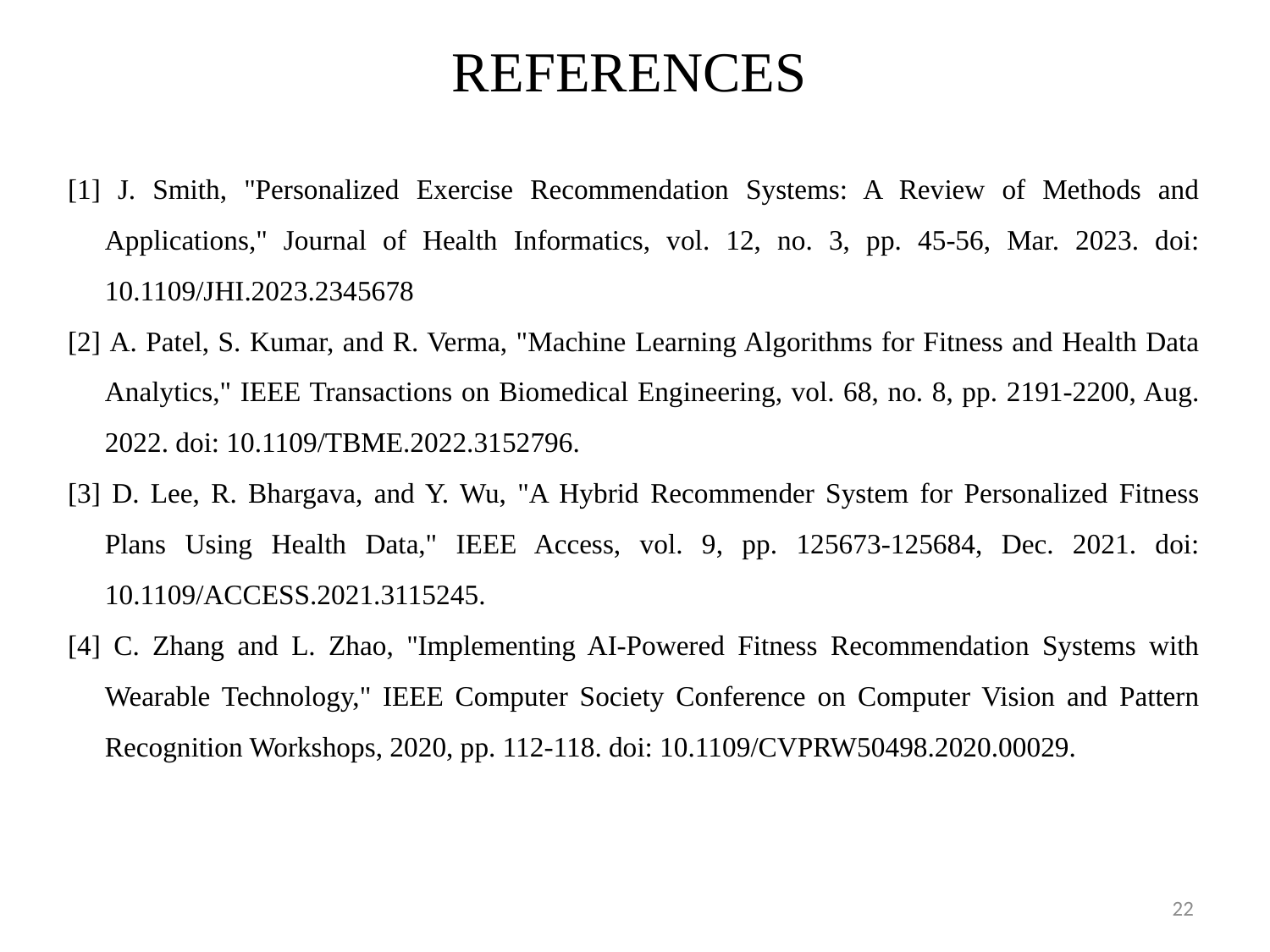

# REFERENCES
[1] J. Smith, "Personalized Exercise Recommendation Systems: A Review of Methods and Applications," Journal of Health Informatics, vol. 12, no. 3, pp. 45-56, Mar. 2023. doi: 10.1109/JHI.2023.2345678
[2] A. Patel, S. Kumar, and R. Verma, "Machine Learning Algorithms for Fitness and Health Data Analytics," IEEE Transactions on Biomedical Engineering, vol. 68, no. 8, pp. 2191-2200, Aug. 2022. doi: 10.1109/TBME.2022.3152796.
[3] D. Lee, R. Bhargava, and Y. Wu, "A Hybrid Recommender System for Personalized Fitness Plans Using Health Data," IEEE Access, vol. 9, pp. 125673-125684, Dec. 2021. doi: 10.1109/ACCESS.2021.3115245.
[4] C. Zhang and L. Zhao, "Implementing AI-Powered Fitness Recommendation Systems with Wearable Technology," IEEE Computer Society Conference on Computer Vision and Pattern Recognition Workshops, 2020, pp. 112-118. doi: 10.1109/CVPRW50498.2020.00029.

22